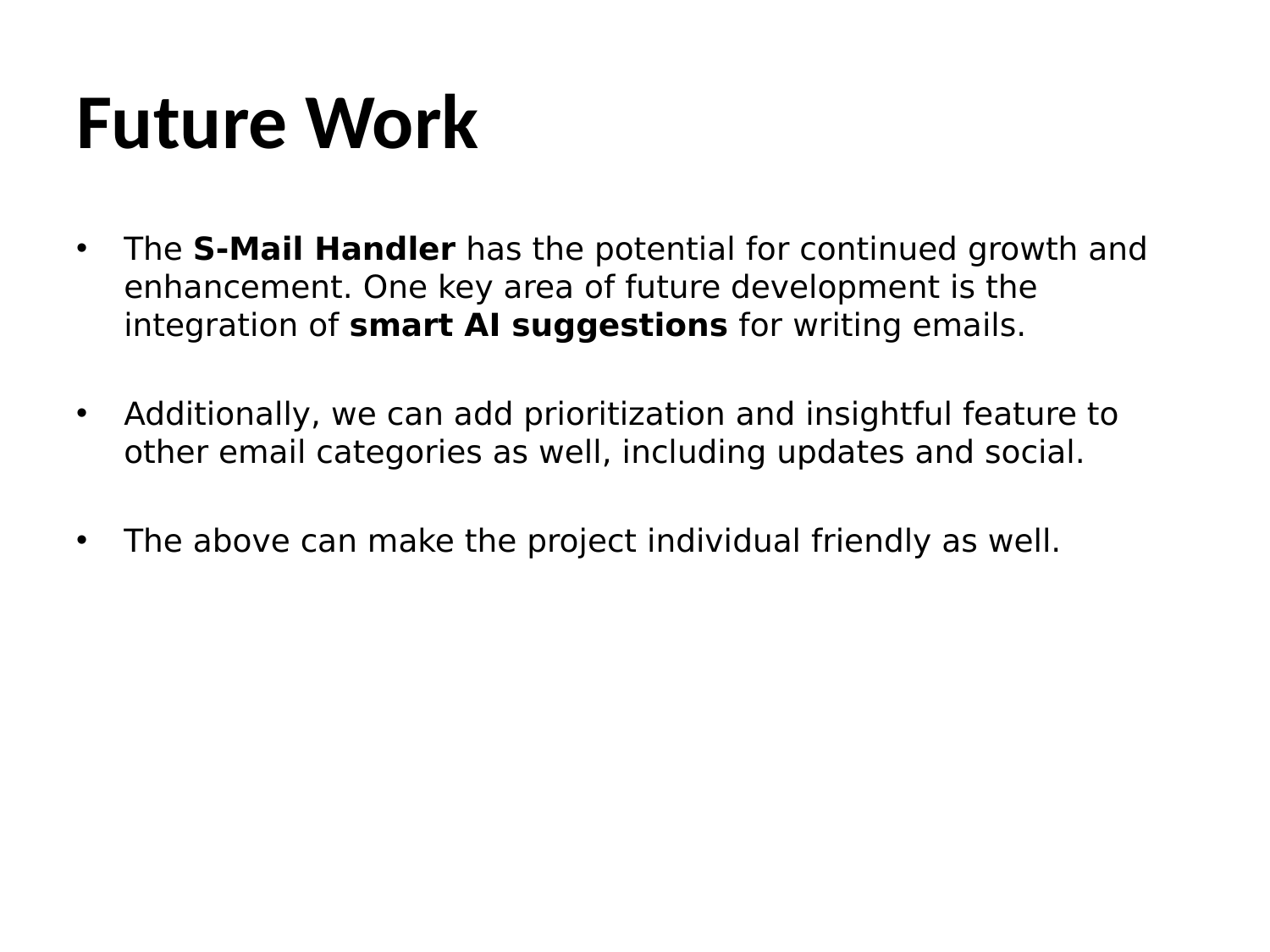

# Future Work
The S-Mail Handler has the potential for continued growth and enhancement. One key area of future development is the integration of smart AI suggestions for writing emails.

Additionally, we can add prioritization and insightful feature to other email categories as well, including updates and social.

The above can make the project individual friendly as well.